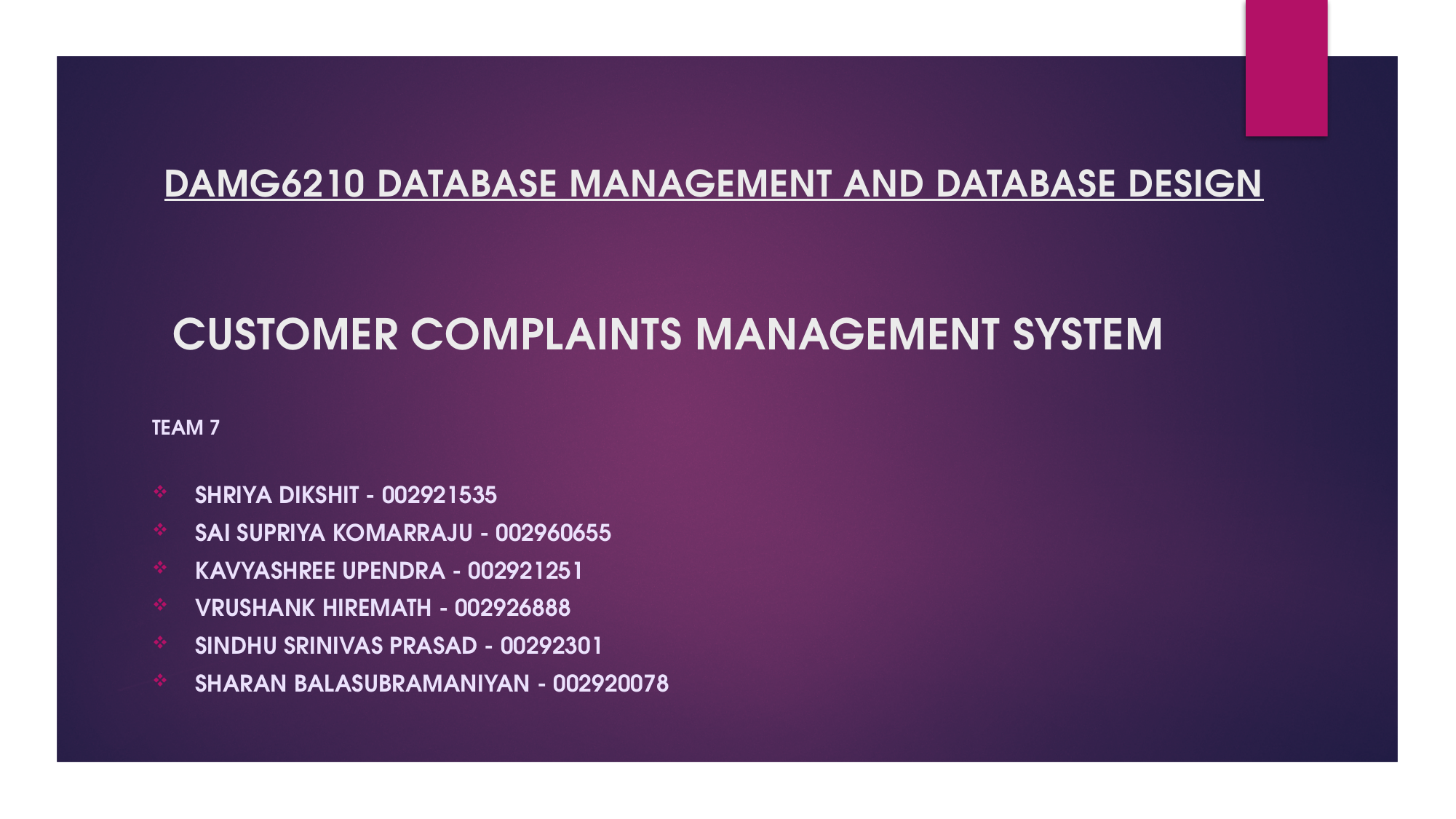

DAMG6210 DATABASE MANAGEMENT AND DATABASE DESIGN
CUSTOMER COMPLAINTS MANAGEMENT SYSTEM
TEAM 7

SHRIYA DIKSHIT - 002921535
SAI SUPRIYA KOMARRAJU - 002960655
KAVYASHREE UPENDRA - 002921251
VRUSHANK HIREMATH - 002926888
SINDHU SRINIVAS PRASAD - 00292301
SHARAN BALASUBRAMANIYAN - 002920078